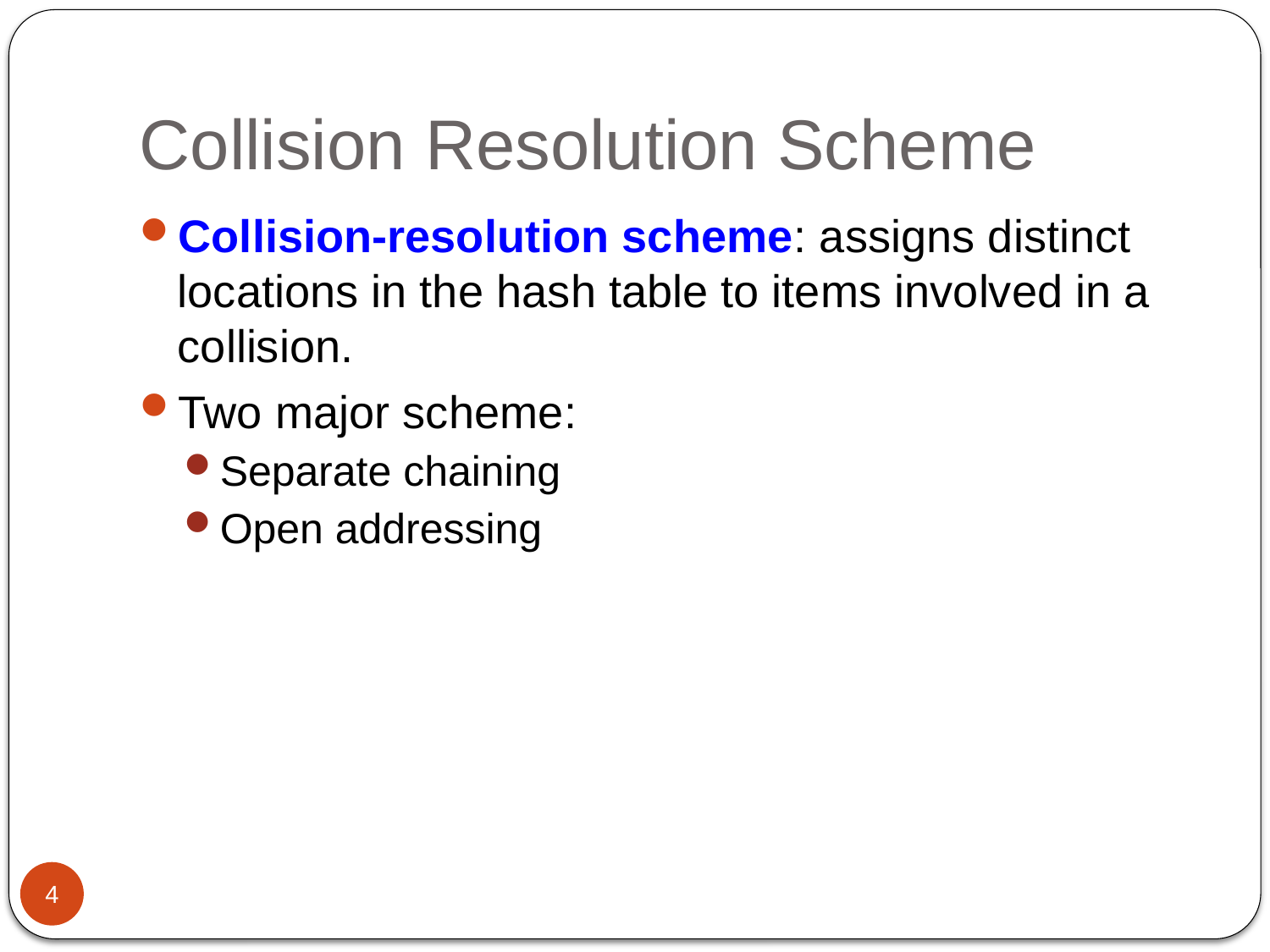

# Collision Resolution Scheme
Collision-resolution scheme: assigns distinct locations in the hash table to items involved in a collision.
Two major scheme:
Separate chaining
Open addressing

4